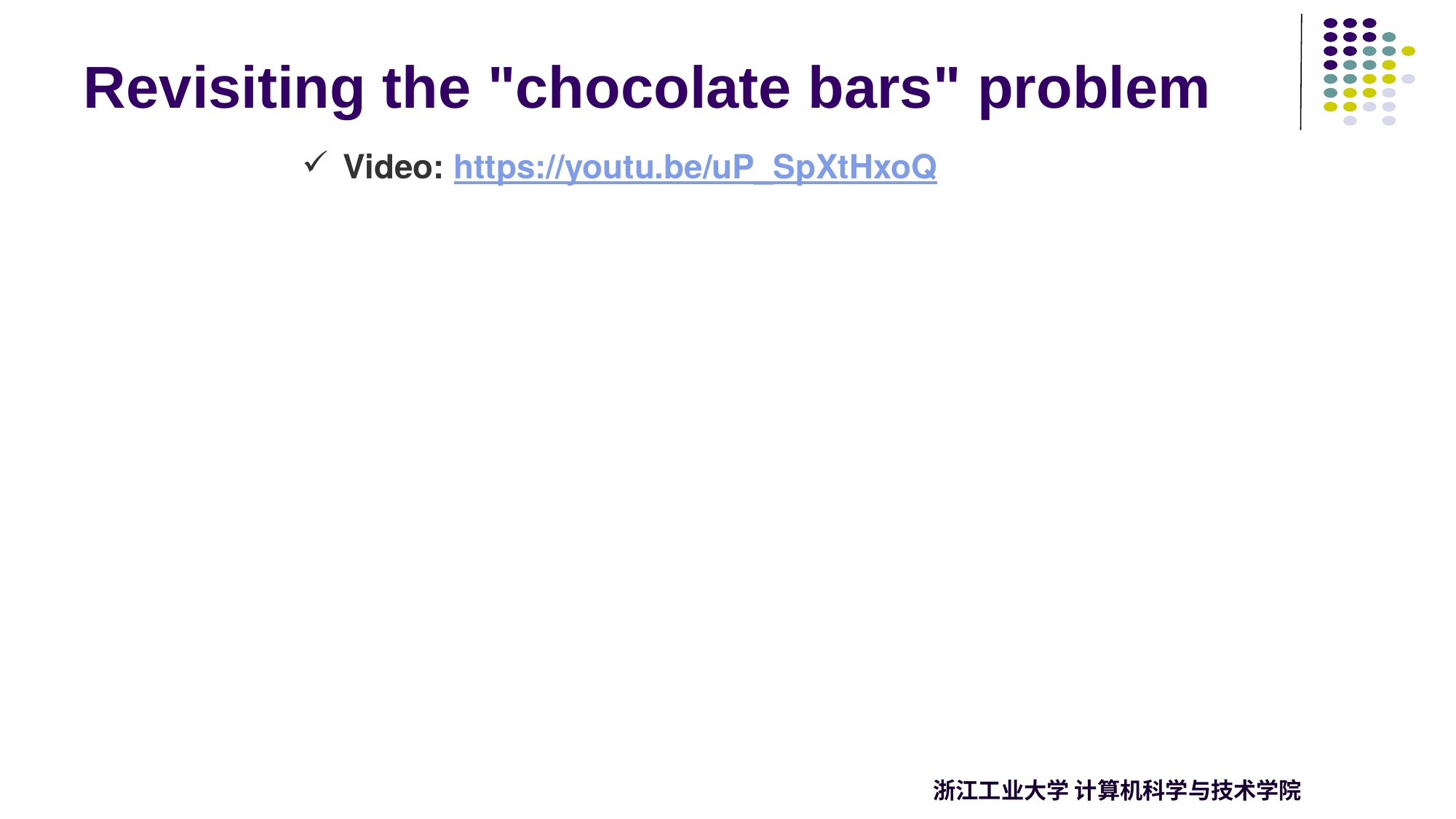

# Revisiting the "chocolate bars" problem
Video: https://youtu.be/uP_SpXtHxoQ